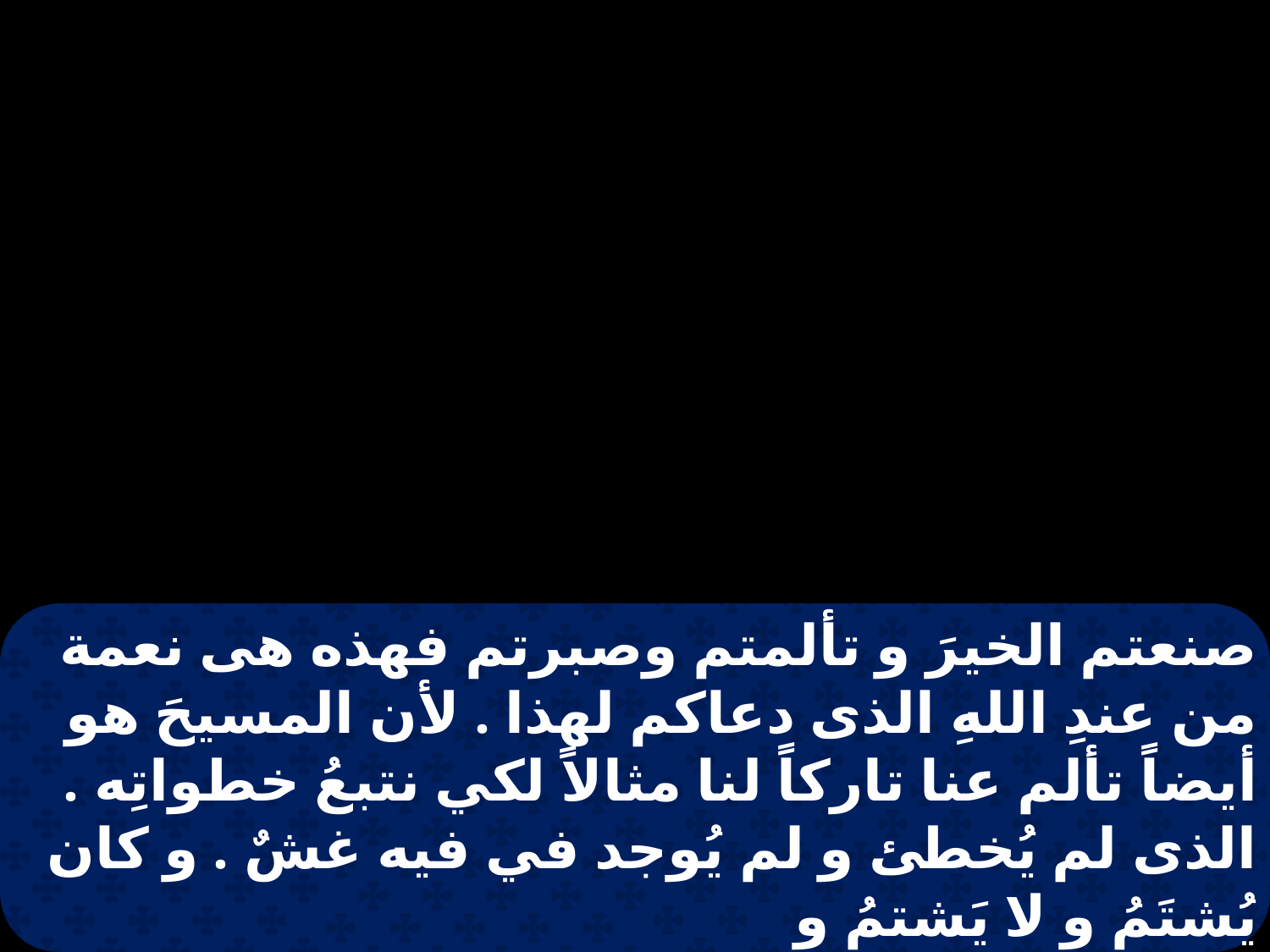

صنعتم الخيرَ و تألمتم وصبرتم فهذه هى نعمة من عندِ اللهِ الذى دعاكم لهذا . لأن المسيحَ هو أيضاً تألم عنا تاركاً لنا مثالاً لكي نتبعُ خطواتِه . الذى لم يُخطئ و لم يُوجد في فيه غشٌ . و كان يُشتَمُ و لا يَشتمُ و